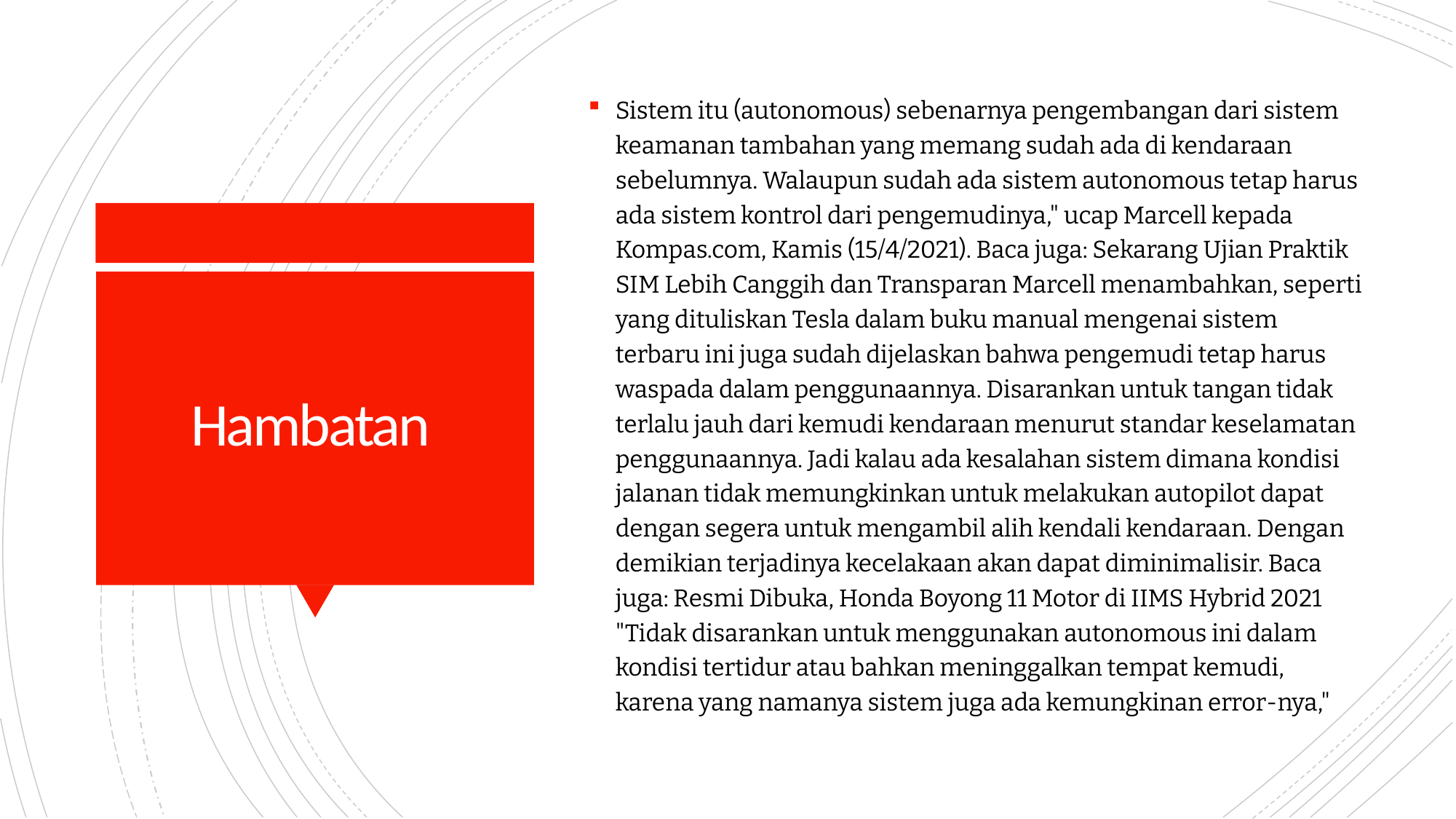

Sistem itu (autonomous) sebenarnya pengembangan dari sistem keamanan tambahan yang memang sudah ada di kendaraan sebelumnya. Walaupun sudah ada sistem autonomous tetap harus ada sistem kontrol dari pengemudinya," ucap Marcell kepada Kompas.com, Kamis (15/4/2021). Baca juga: Sekarang Ujian Praktik SIM Lebih Canggih dan Transparan Marcell menambahkan, seperti yang dituliskan Tesla dalam buku manual mengenai sistem terbaru ini juga sudah dijelaskan bahwa pengemudi tetap harus waspada dalam penggunaannya. Disarankan untuk tangan tidak terlalu jauh dari kemudi kendaraan menurut standar keselamatan penggunaannya. Jadi kalau ada kesalahan sistem dimana kondisi jalanan tidak memungkinkan untuk melakukan autopilot dapat dengan segera untuk mengambil alih kendali kendaraan. Dengan demikian terjadinya kecelakaan akan dapat diminimalisir. Baca juga: Resmi Dibuka, Honda Boyong 11 Motor di IIMS Hybrid 2021 "Tidak disarankan untuk menggunakan autonomous ini dalam kondisi tertidur atau bahkan meninggalkan tempat kemudi, karena yang namanya sistem juga ada kemungkinan error-nya,"
# Hambatan